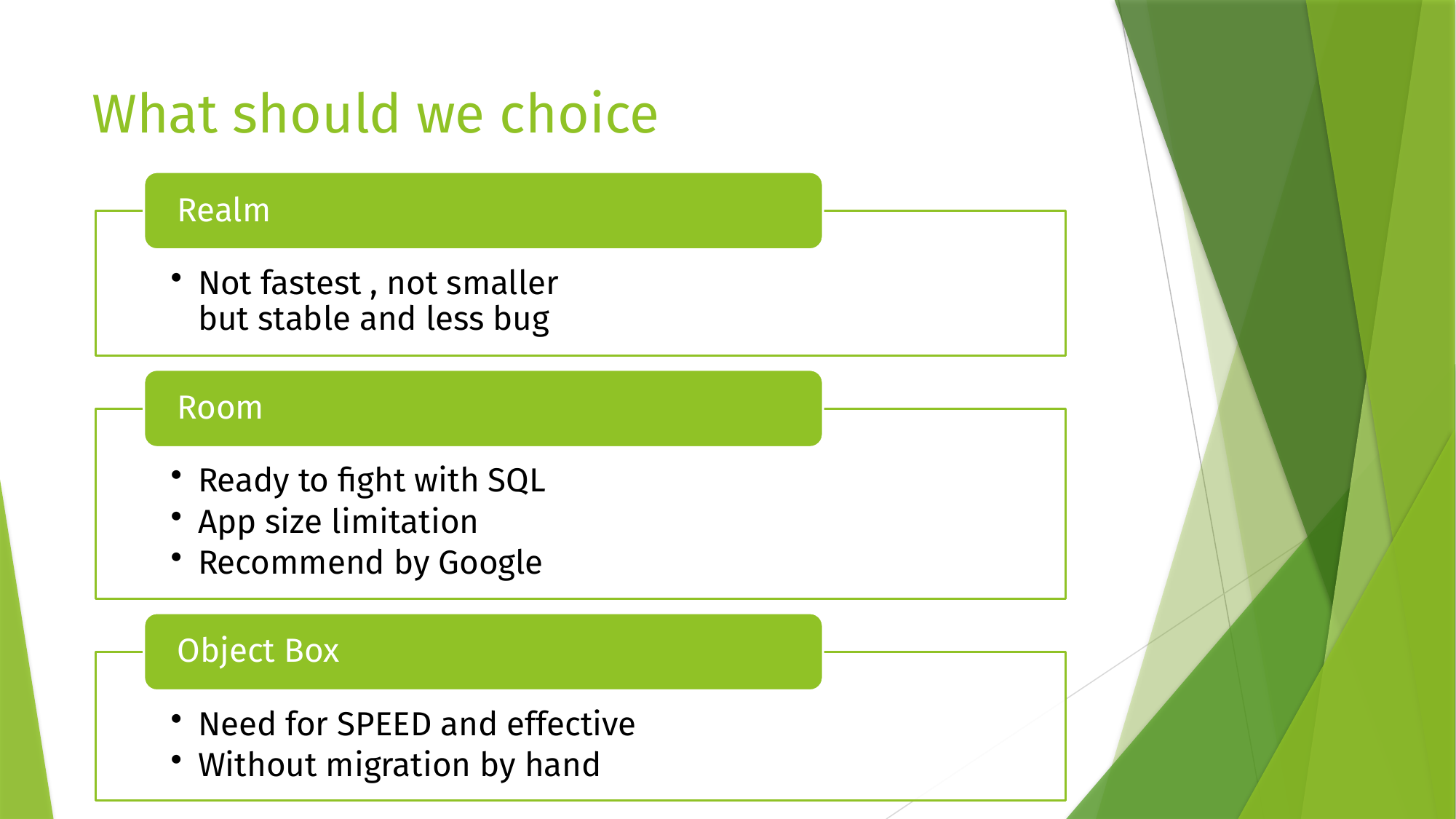

# What should we choice
Not fastest , not smaller
but stable and less bug
Realm
Ready to fight with SQL
App size limitation
Recommend by Google
Room
Need for SPEED and effective
Without migration by hand
Object Box